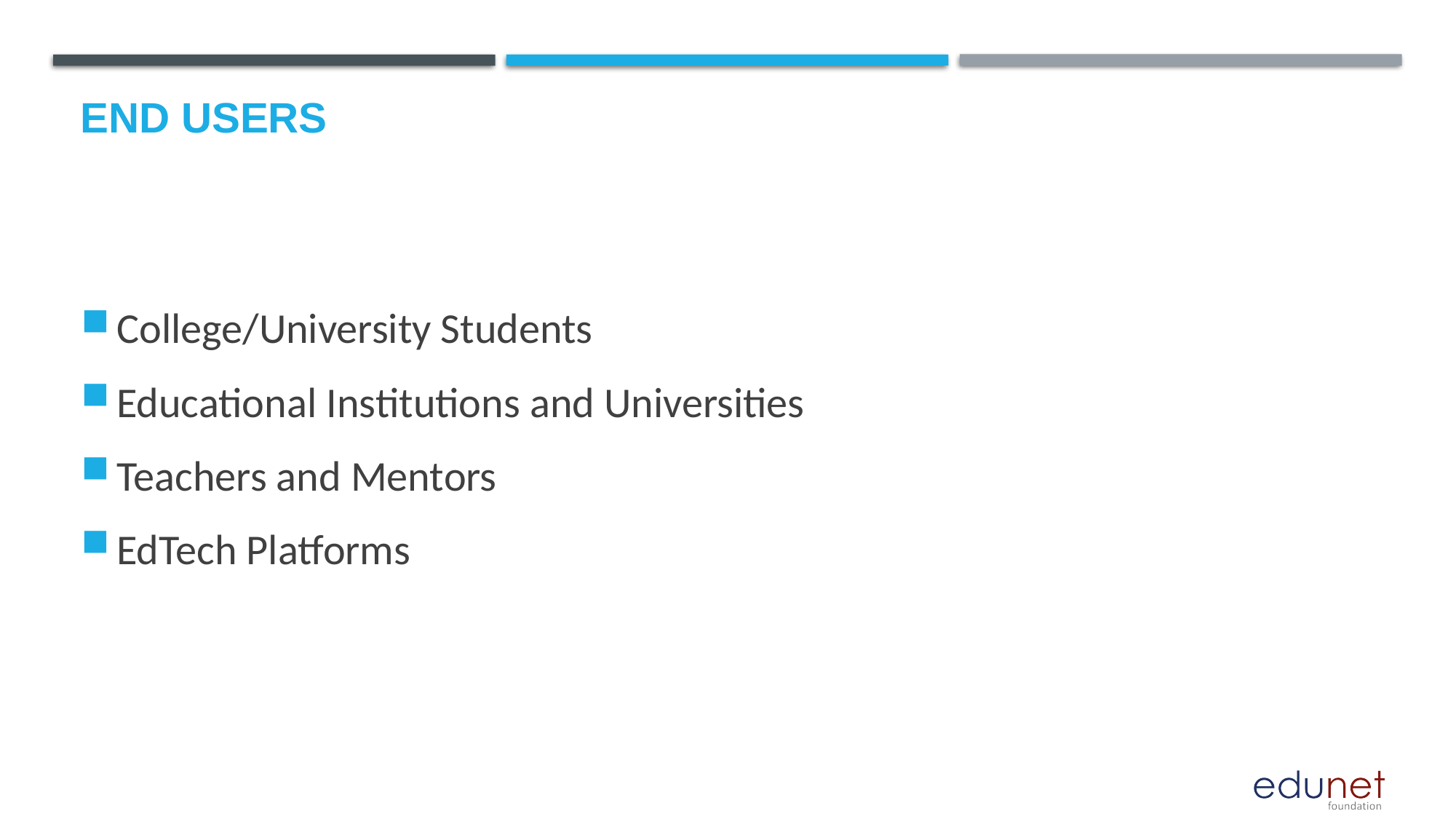

# End users
College/University Students
Educational Institutions and Universities
Teachers and Mentors
EdTech Platforms